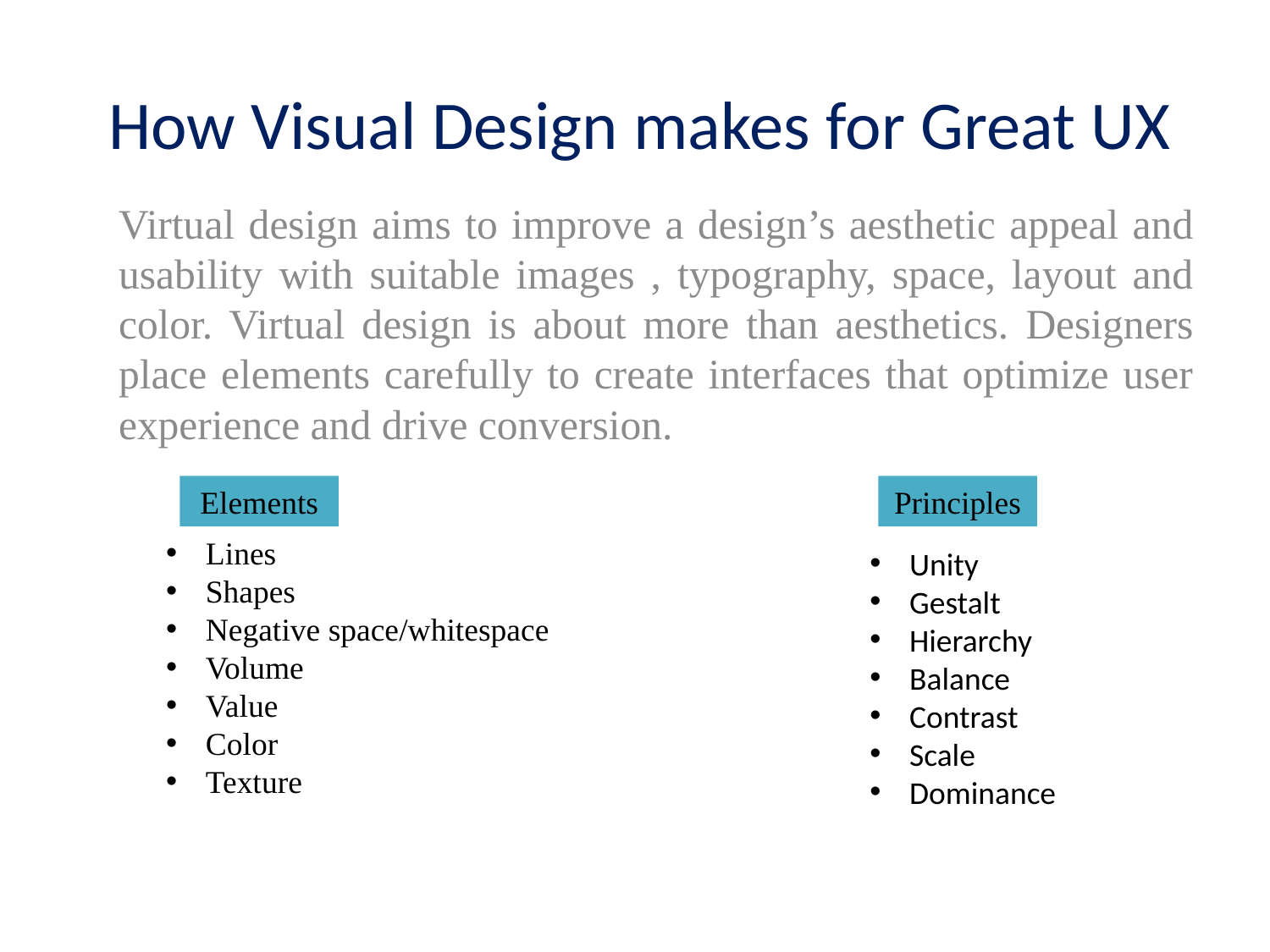

# How Visual Design makes for Great UX
Virtual design aims to improve a design’s aesthetic appeal and usability with suitable images , typography, space, layout and color. Virtual design is about more than aesthetics. Designers place elements carefully to create interfaces that optimize user experience and drive conversion.
Elements
Principles
Lines
Shapes
Negative space/whitespace
Volume
Value
Color
Texture

Unity
Gestalt
Hierarchy
Balance
Contrast
Scale
Dominance